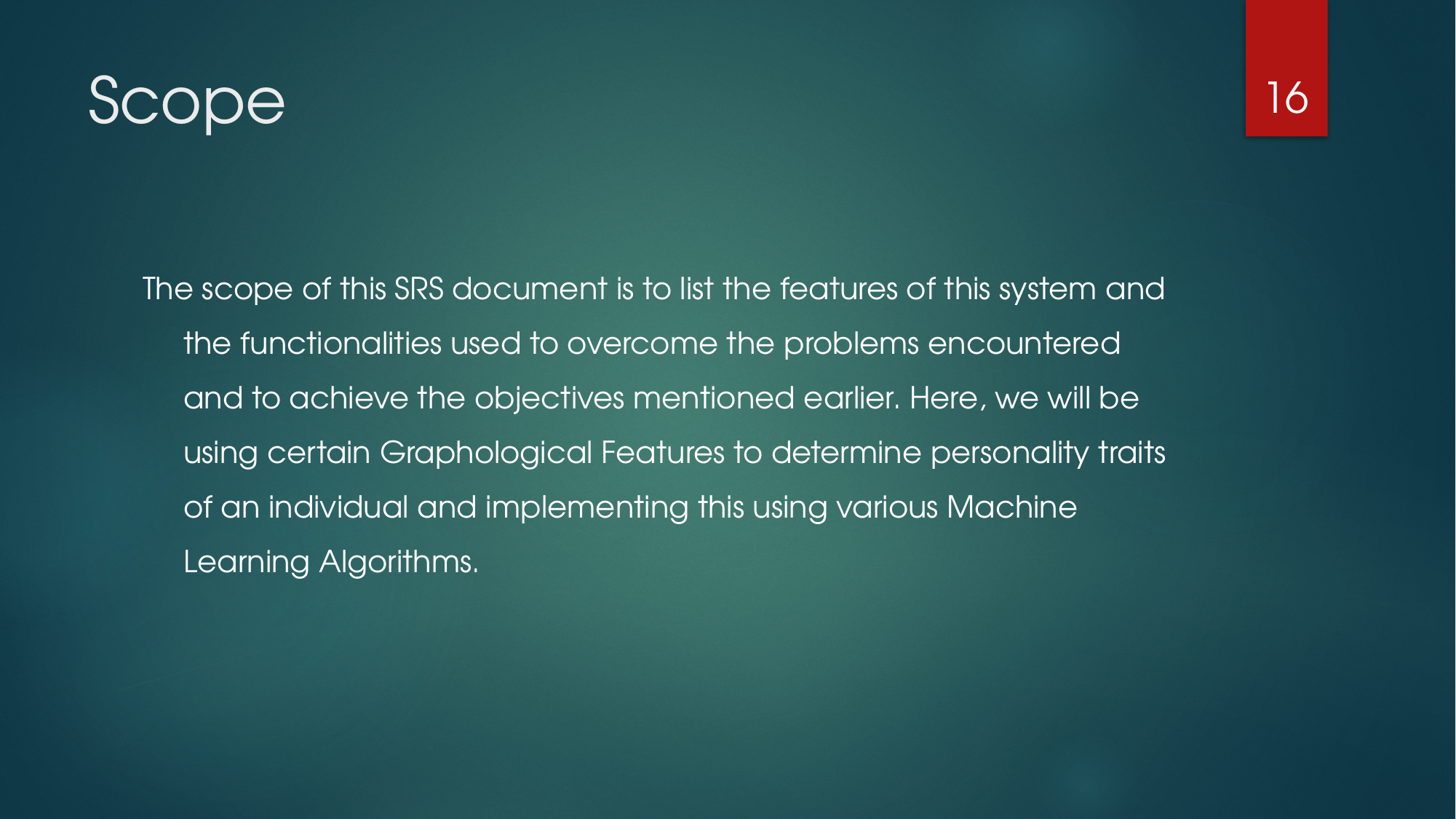

16
# Scope
The scope of this SRS document is to list the features of this system and the functionalities used to overcome the problems encountered and to achieve the objectives mentioned earlier. Here, we will be using certain Graphological Features to determine personality traits of an individual and implementing this using various Machine Learning Algorithms.